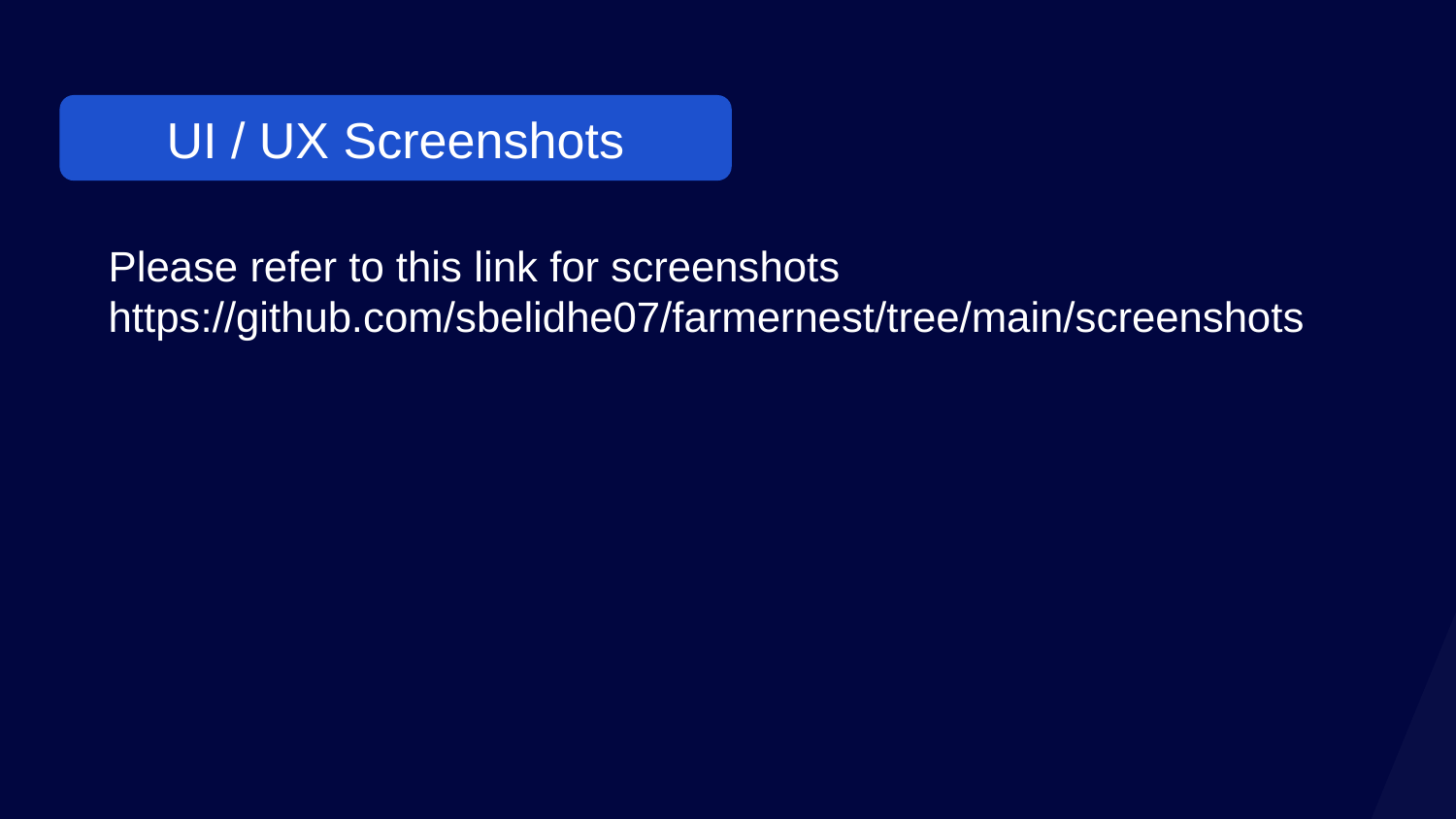

# UI / UX Screenshots

Please refer to this link for screenshots https://github.com/sbelidhe07/farmernest/tree/main/screenshots